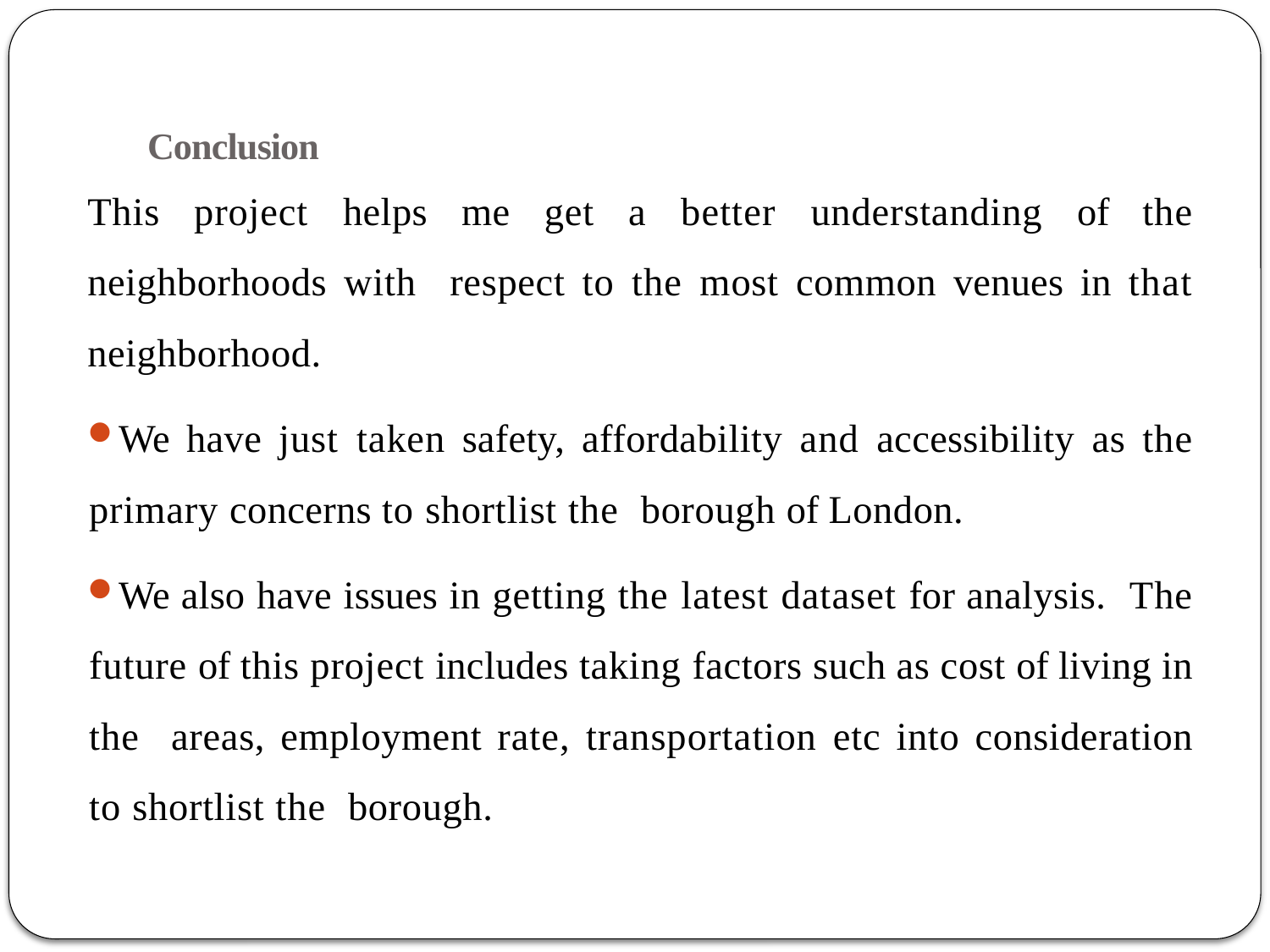

# Conclusion
This project helps me get a better understanding of the neighborhoods with  respect to the most common venues in that neighborhood.
We have just taken safety, affordability and accessibility as the primary concerns to shortlist the  borough of London.
We also have issues in getting the latest dataset for analysis.  The future of this project includes taking factors such as cost of living in the  areas, employment rate, transportation etc into consideration to shortlist the  borough.